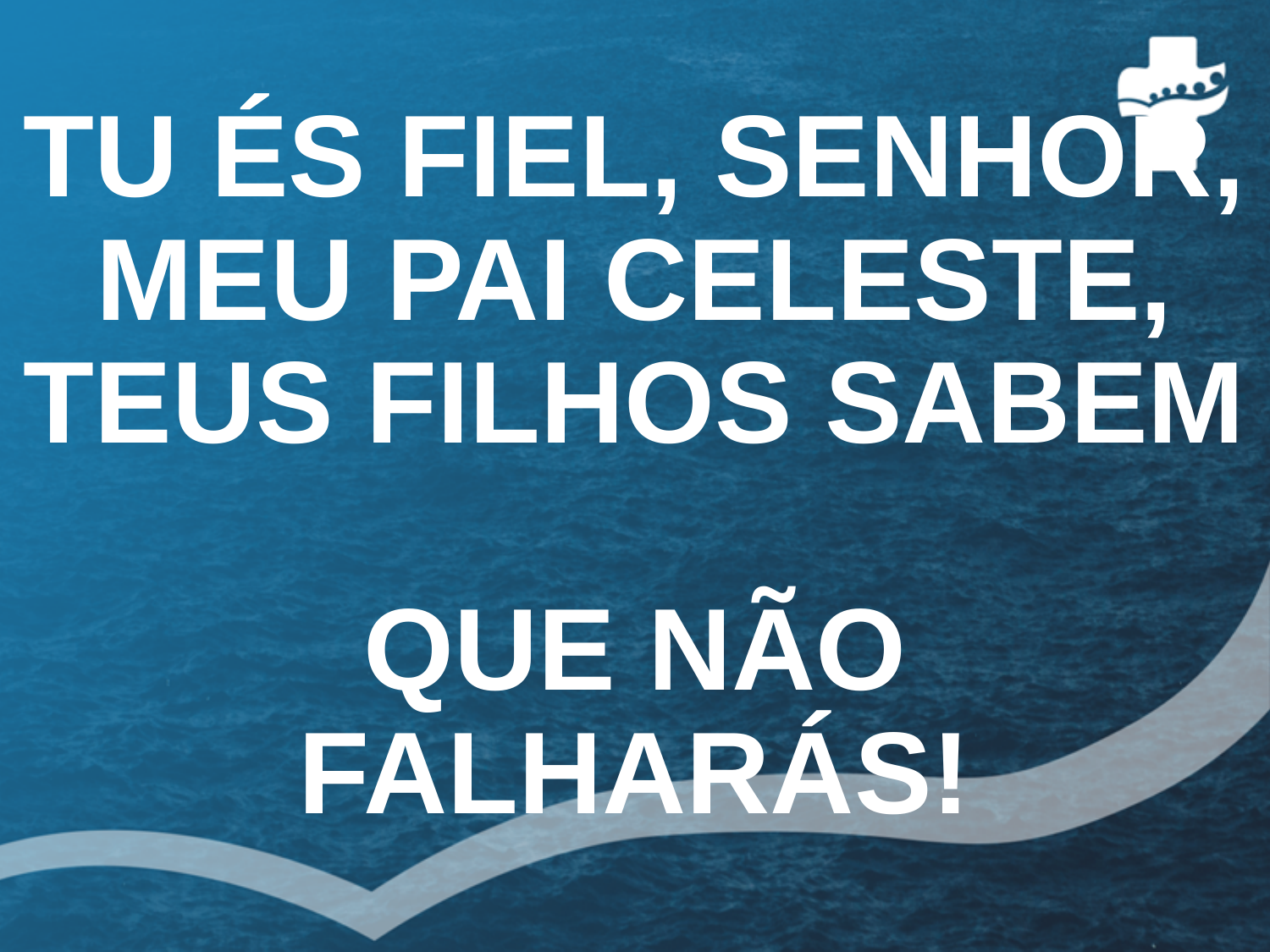

# TU ÉS FIEL, SENHOR, MEU PAI CELESTE, TEUS FILHOS SABEM QUE NÃO FALHARÁS!